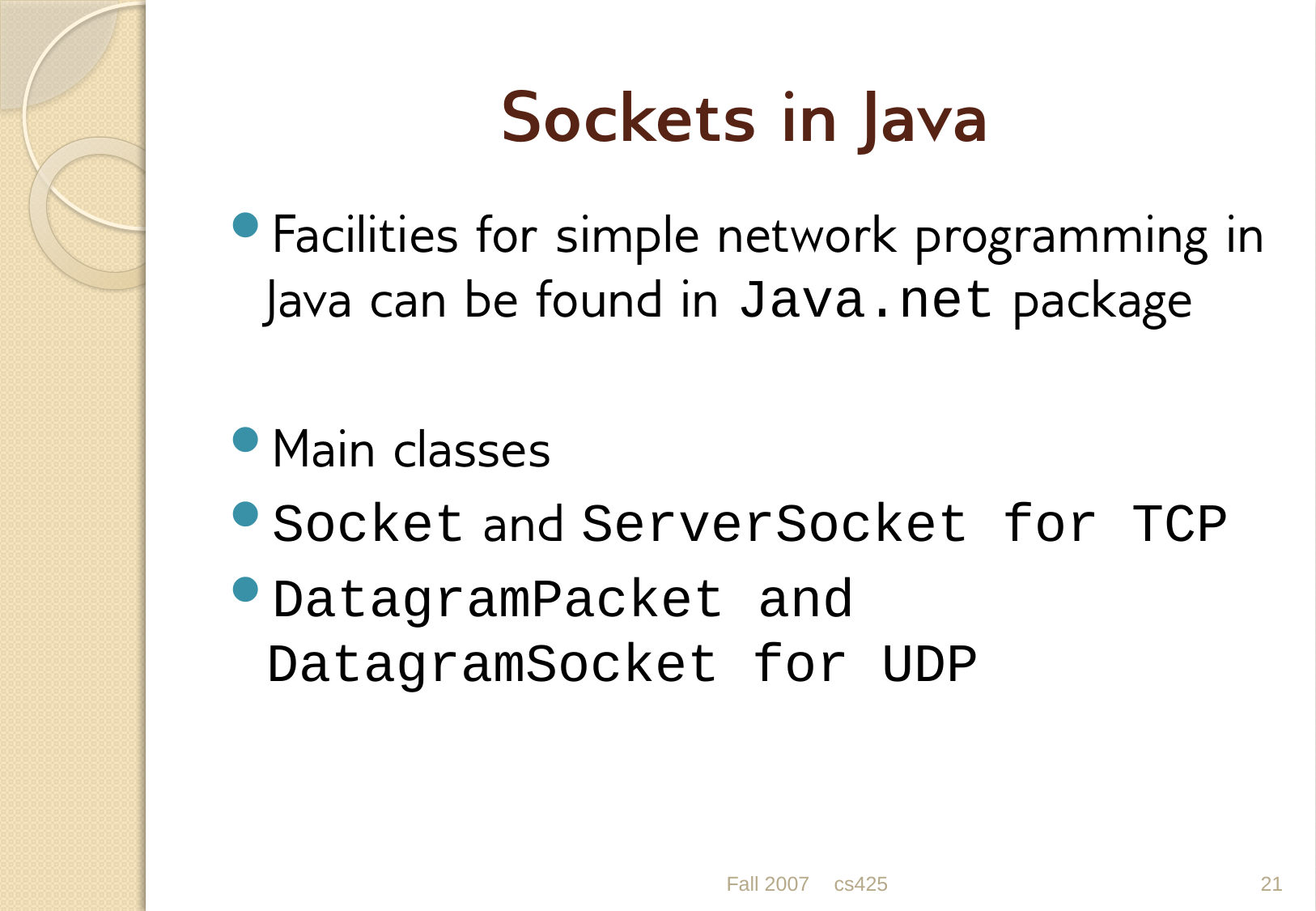

# Sockets in Java
Facilities for simple network programming in Java can be found in Java.net package

Main classes
Socket and ServerSocket for TCP
DatagramPacket and DatagramSocket for UDP

Fall 2007
cs425
21